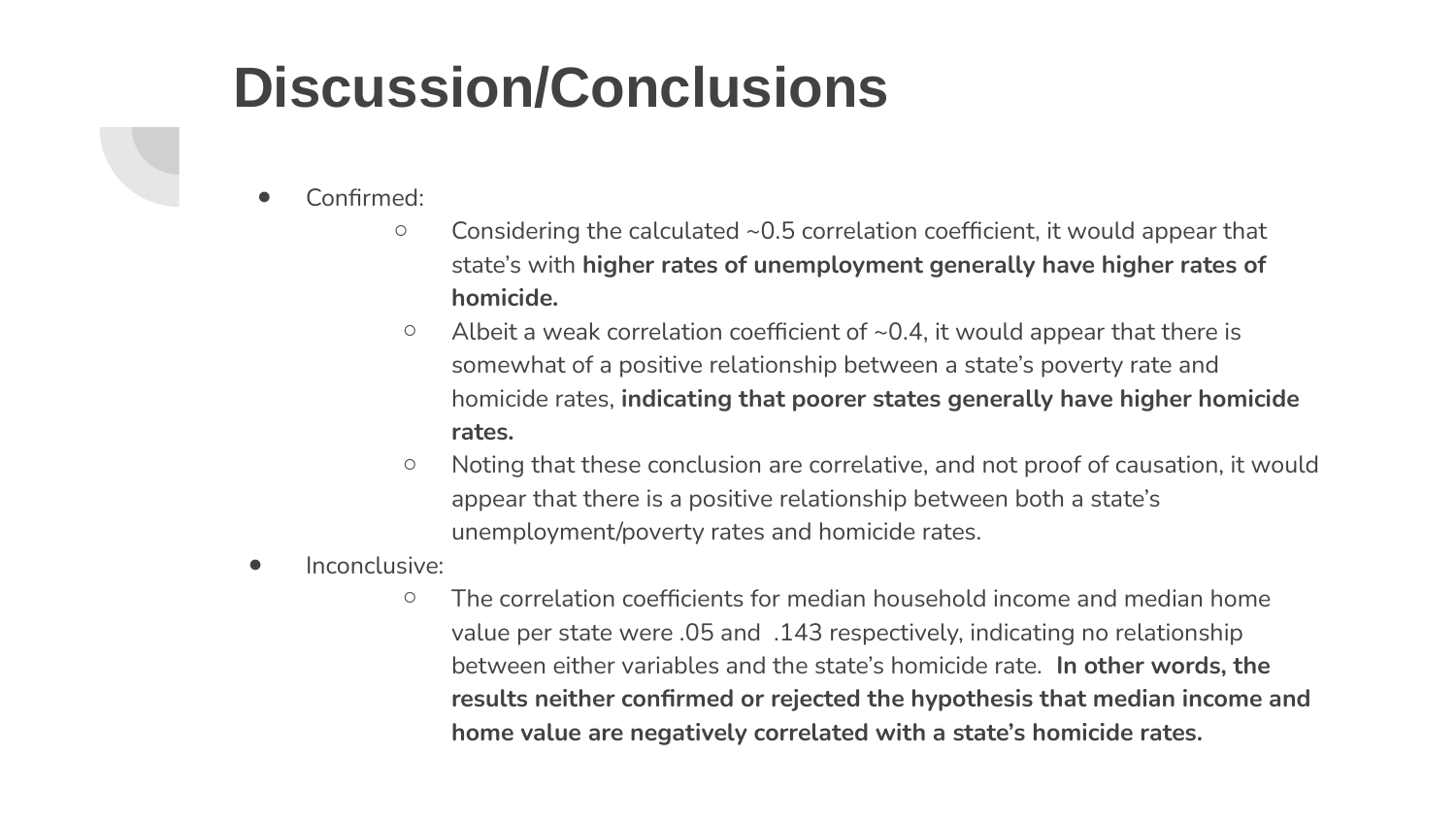

# Discussion/Conclusions
Confirmed:
Considering the calculated ~0.5 correlation coefficient, it would appear that  state’s with higher rates of unemployment generally have higher rates of homicide.
Albeit a weak correlation coefficient of ~0.4, it would appear that there is somewhat of a positive relationship between a state’s poverty rate and homicide rates, indicating that poorer states generally have higher homicide rates.
Noting that these conclusion are correlative, and not proof of causation, it would appear that there is a positive relationship between both a state’s unemployment/poverty rates and homicide rates.
Inconclusive:
The correlation coefficients for median household income and median home value per state were .05 and  .143 respectively, indicating no relationship between either variables and the state’s homicide rate.  In other words, the results neither confirmed or rejected the hypothesis that median income and home value are negatively correlated with a state’s homicide rates.